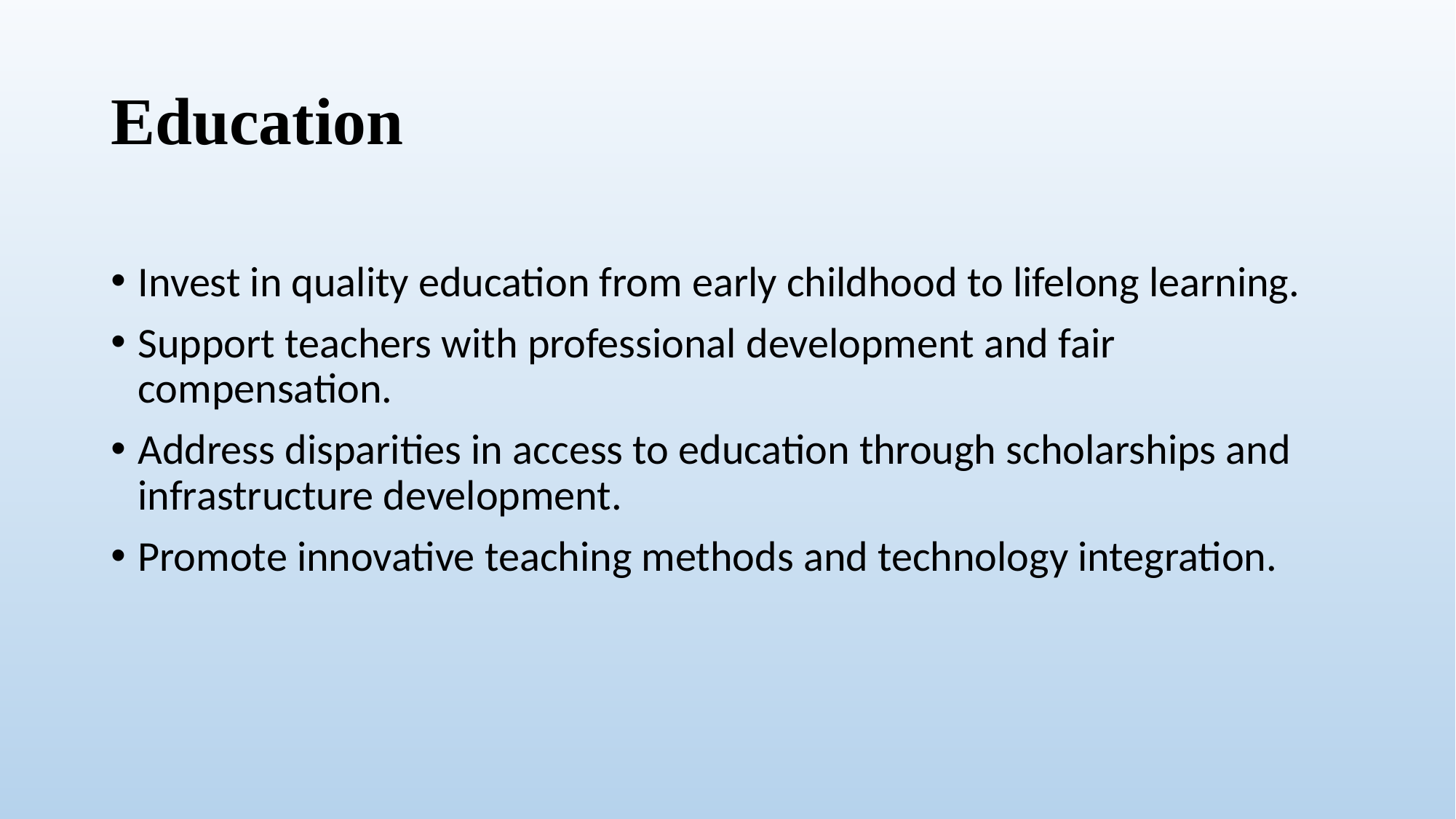

# Education
Invest in quality education from early childhood to lifelong learning.
Support teachers with professional development and fair compensation.
Address disparities in access to education through scholarships and infrastructure development.
Promote innovative teaching methods and technology integration.